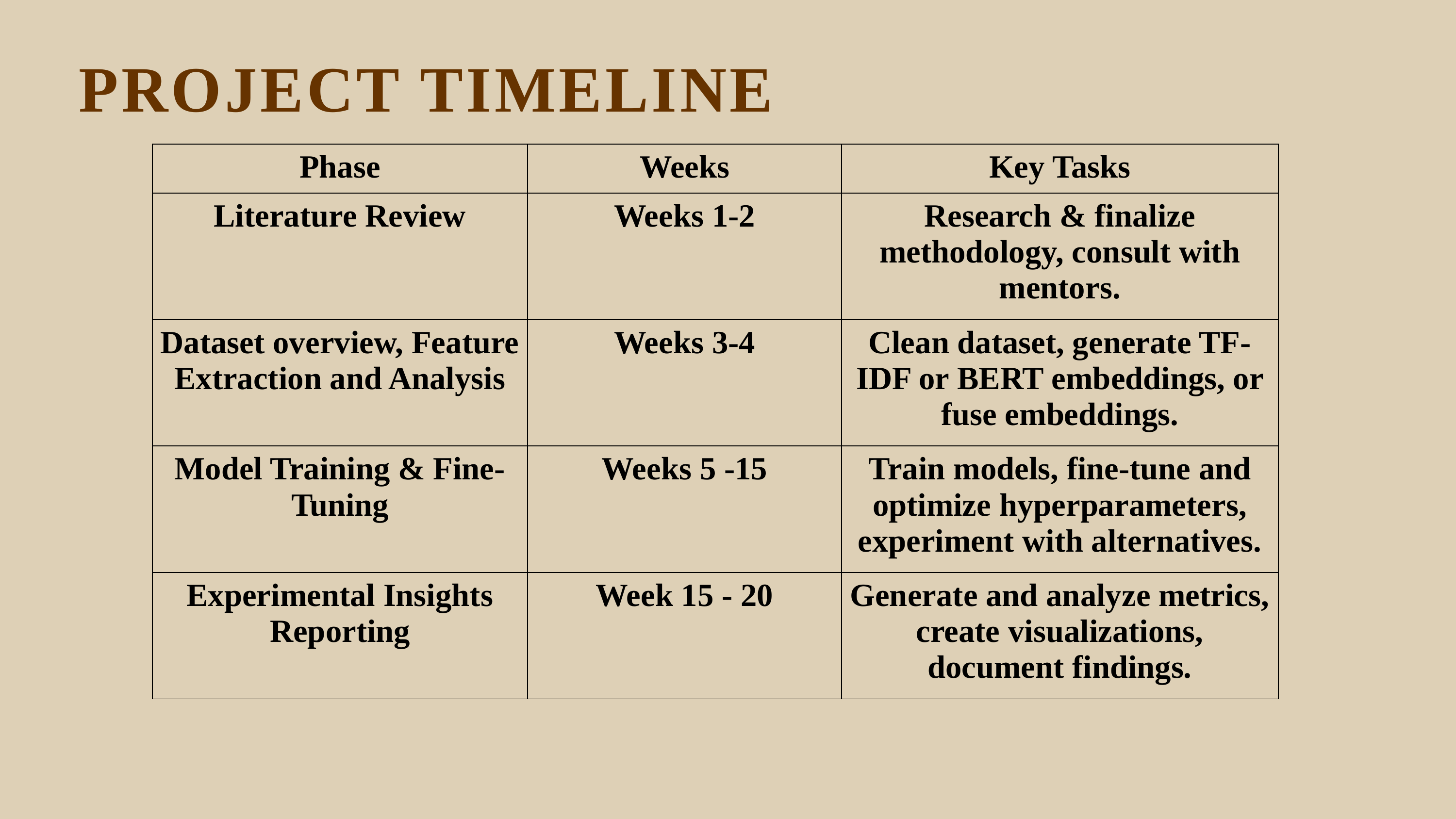

PROJECT TIMELINE
| Phase | Weeks | Key Tasks |
| --- | --- | --- |
| Literature Review | Weeks 1-2 | Research & finalize methodology, consult with mentors. |
| Dataset overview, Feature Extraction and Analysis | Weeks 3-4 | Clean dataset, generate TF-IDF or BERT embeddings, or fuse embeddings. |
| Model Training & Fine-Tuning | Weeks 5 -15 | Train models, fine-tune and optimize hyperparameters, experiment with alternatives. |
| Experimental Insights Reporting | Week 15 - 20 | Generate and analyze metrics, create visualizations, document findings. |